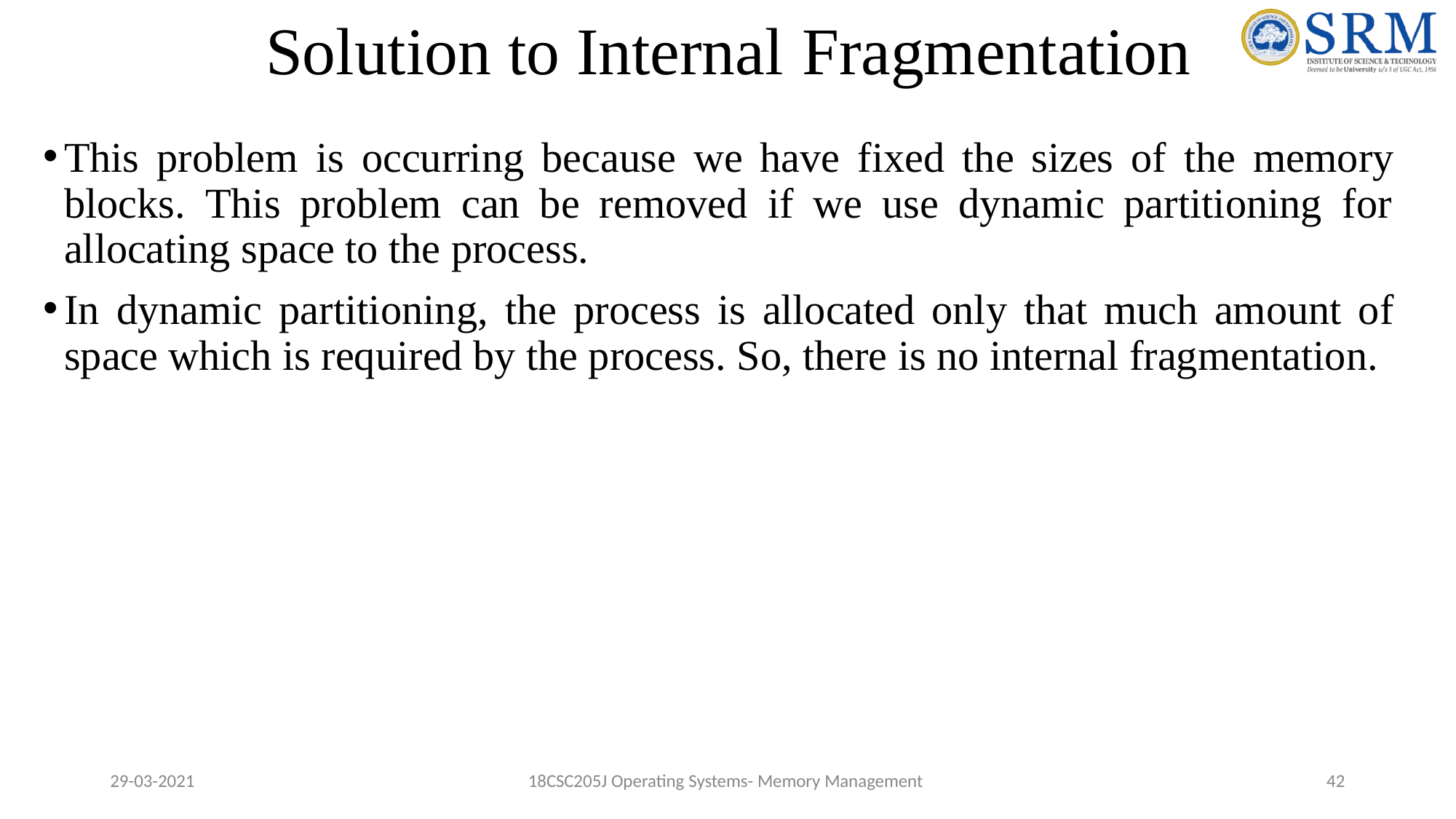

# Solution to Internal	Fragmentation
This problem is occurring because we have fixed the sizes of the memory  blocks. This problem can be removed if we use dynamic partitioning for  allocating space to the process.
In dynamic partitioning, the process is allocated only that much amount of  space which is required by the process. So, there is no internal fragmentation.
29-03-2021
18CSC205J Operating Systems- Memory Management
42